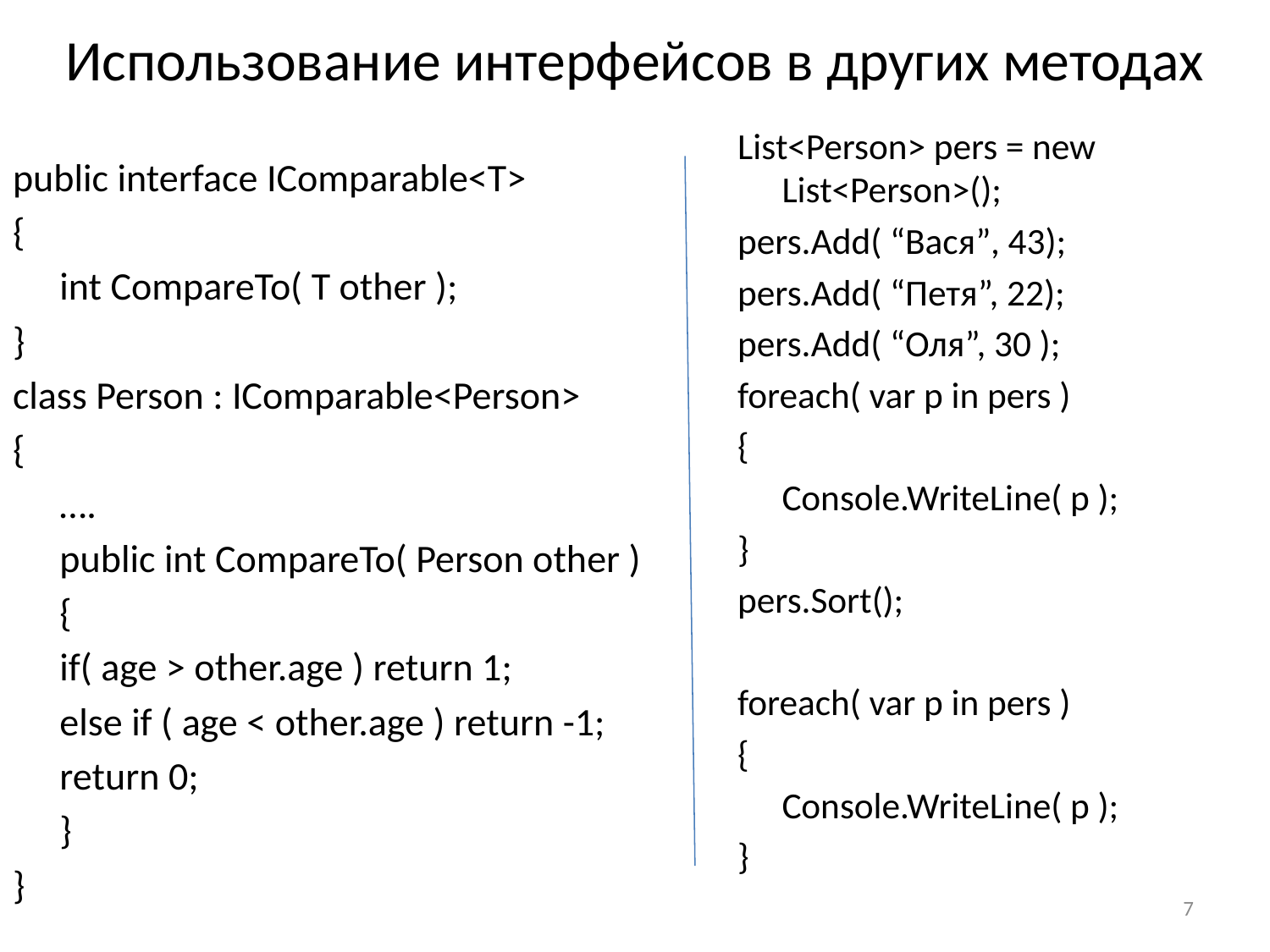

# Использование интерфейсов в других методах
List<Person> pers = new List<Person>();
pers.Add( “Вася”, 43);
pers.Add( “Петя”, 22);
pers.Add( “Оля”, 30 );
foreach( var p in pers )
{
	Console.WriteLine( p );
}
pers.Sort();

foreach( var p in pers )
{
	Console.WriteLine( p );
}

public interface IComparable<T>
{
	int CompareTo( T other );
}
class Person : IComparable<Person>
{
	….
	public int CompareTo( Person other )
	{
		if( age > other.age ) return 1;
		else if ( age < other.age ) return -1;
		return 0;
	}
}

7